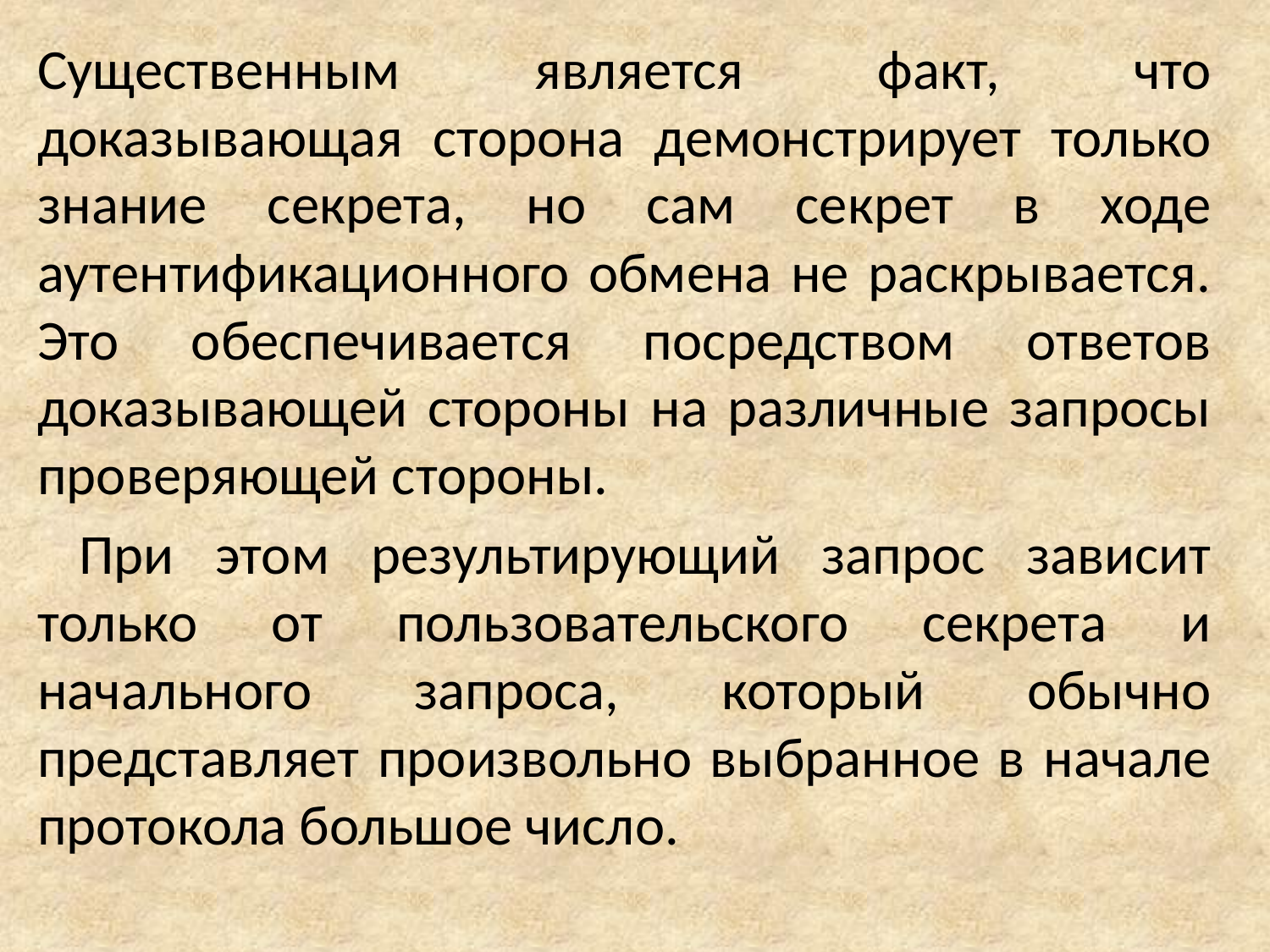

Существенным является факт, что доказывающая сторона демонстрирует только знание секрета, но сам секрет в ходе аутентификационного обмена не раскрывается. Это обеспечивается посредством ответов доказывающей стороны на различные запросы проверяющей стороны.
 При этом результирующий запрос зависит только от пользовательского секрета и начального запроса, который обычно представляет произвольно выбранное в начале протокола большое число.